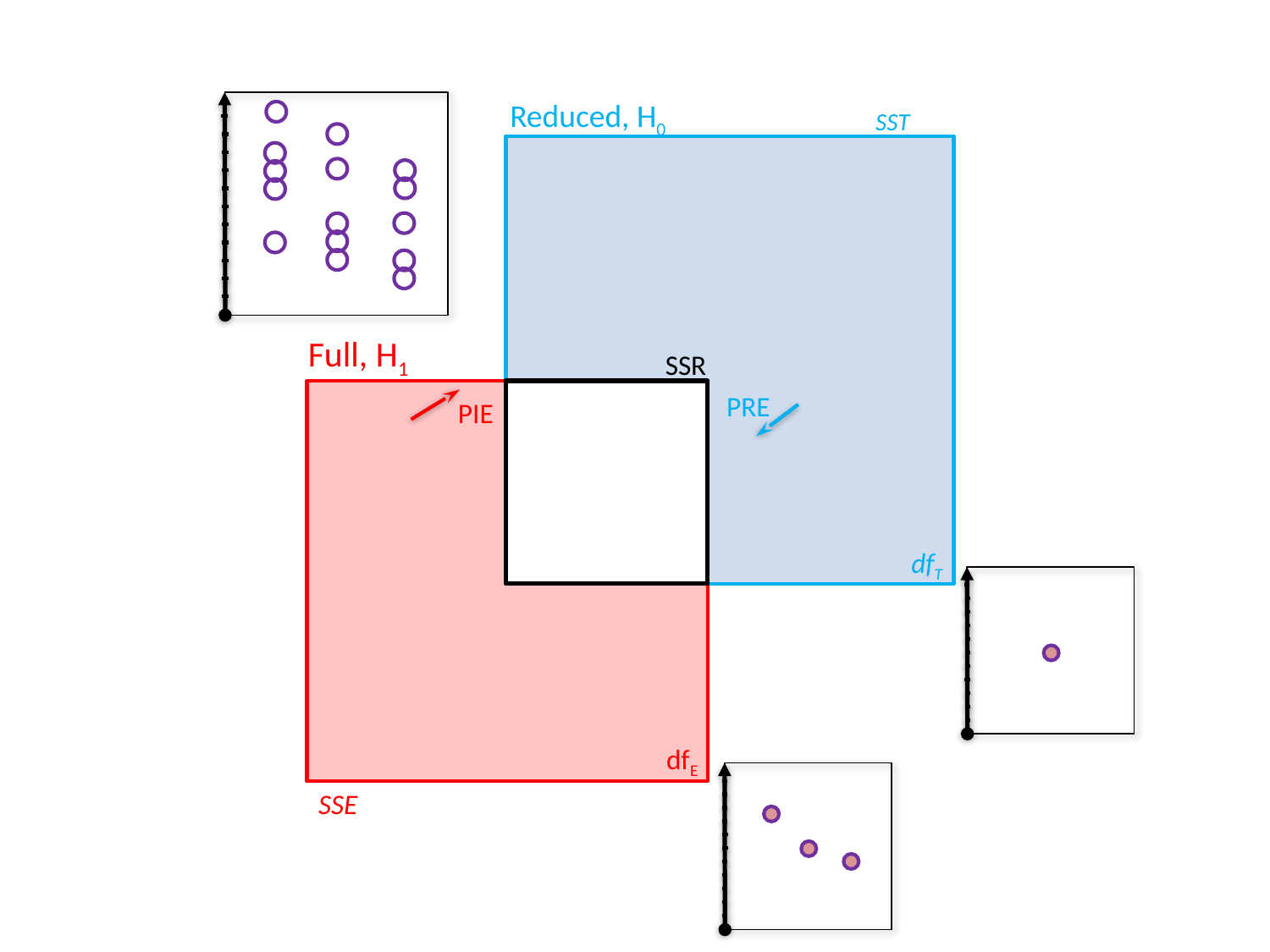

Reduced, H0

SST

Full, H1
SSR

PRE

PIE

dfT

dfE

SSE